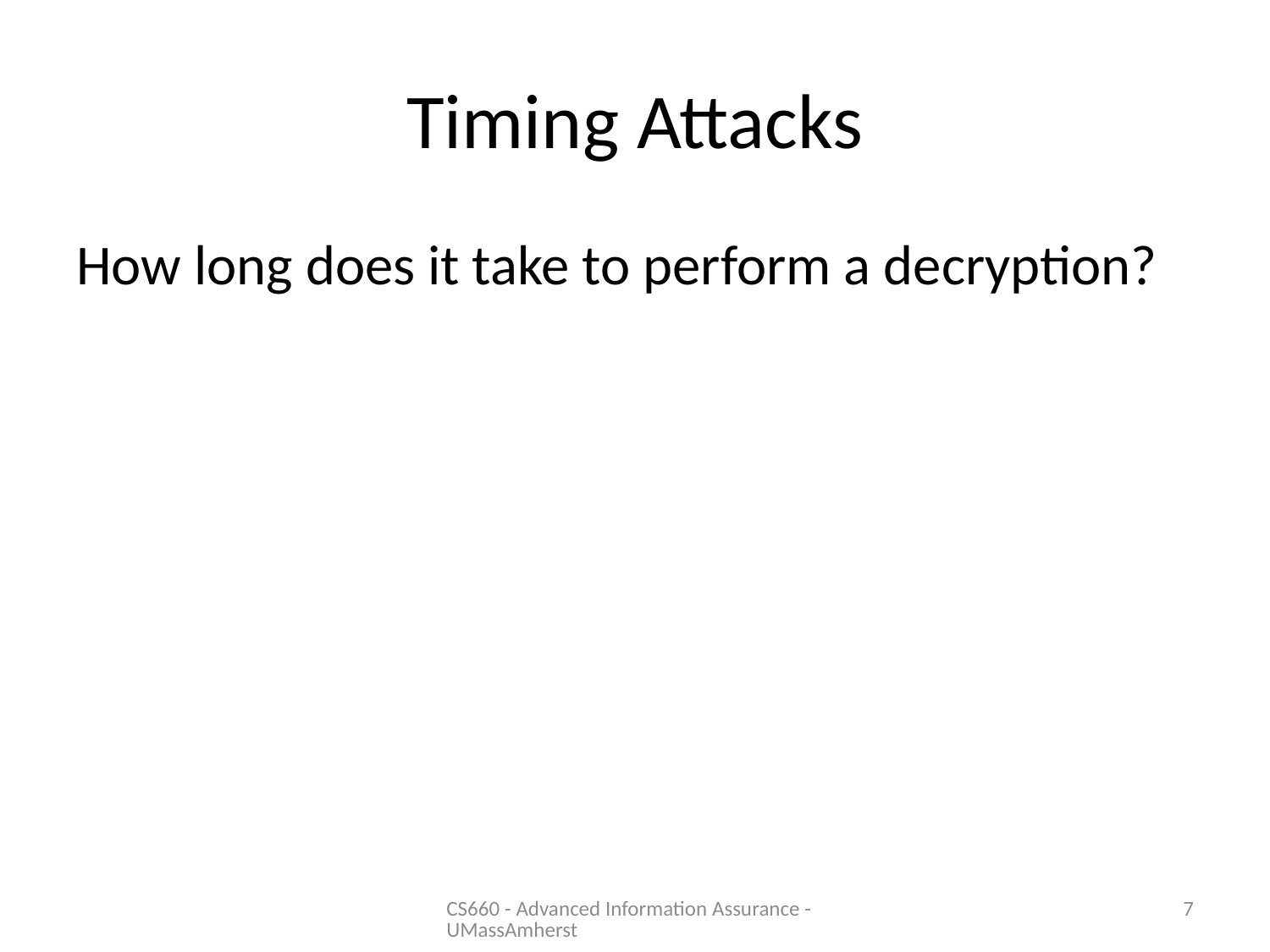

# Timing Attacks
How long does it take to perform a decryption?

CS660 - Advanced Information Assurance - UMassAmherst
7